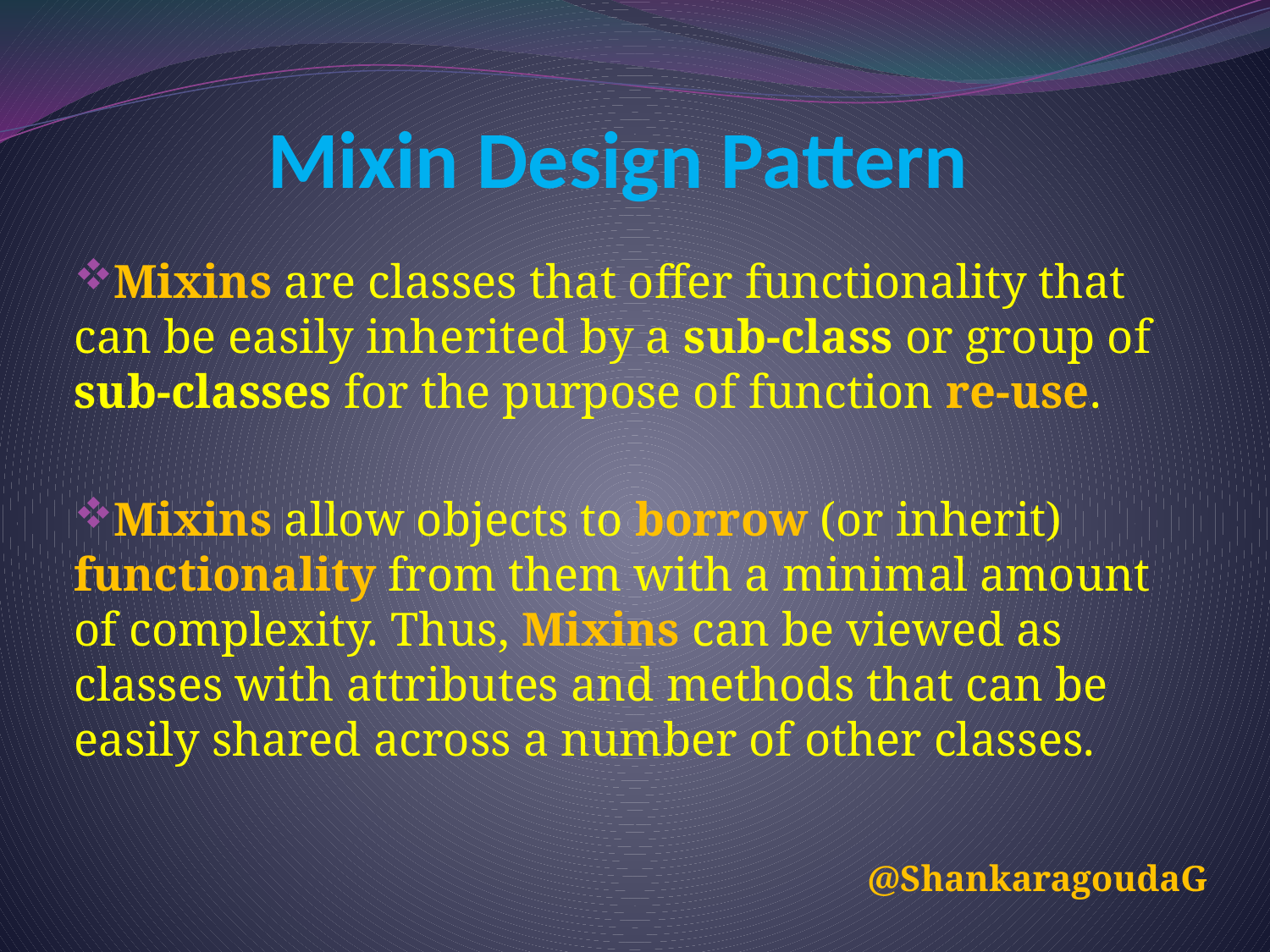

# Mixin Design Pattern
Mixins are classes that offer functionality that can be easily inherited by a sub-class or group of sub-classes for the purpose of function re-use.

Mixins allow objects to borrow (or inherit) functionality from them with a minimal amount of complexity. Thus, Mixins can be viewed as classes with attributes and methods that can be easily shared across a number of other classes.

@ShankaragoudaG